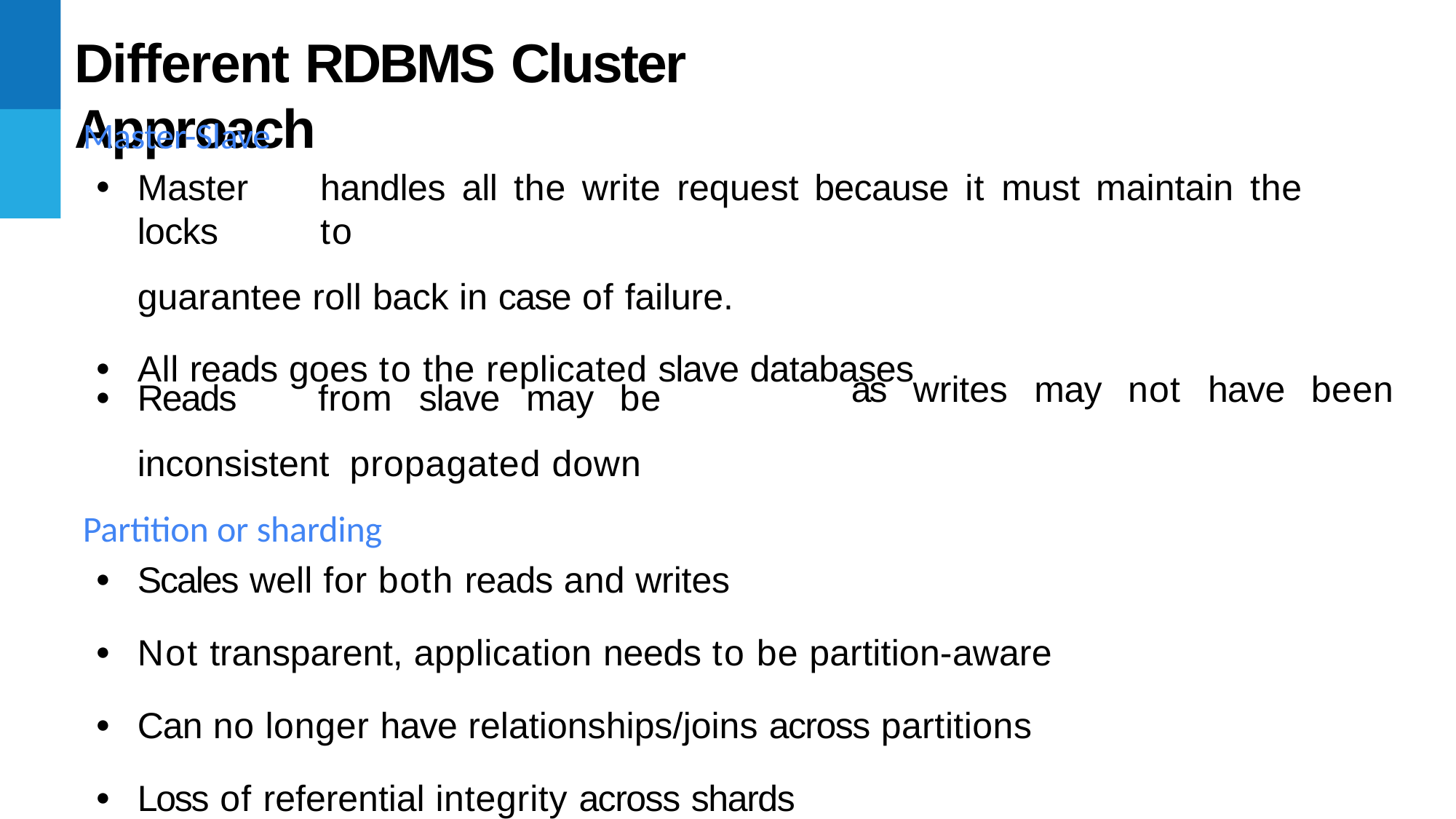

# Different RDBMS Cluster Approach
Master-Slave
Master	handles	all	the	write	request	because	it	must	maintain	the	locks	to
guarantee roll back in case of failure.
All reads goes to the replicated slave databases
Reads	from	slave	may	be	inconsistent  propagated down
Partition or sharding
Scales well for both reads and writes
as	writes	may	not	have	been
Not transparent, application needs to be partition-aware
Can no longer have relationships/joins across partitions
Loss of referential integrity across shards